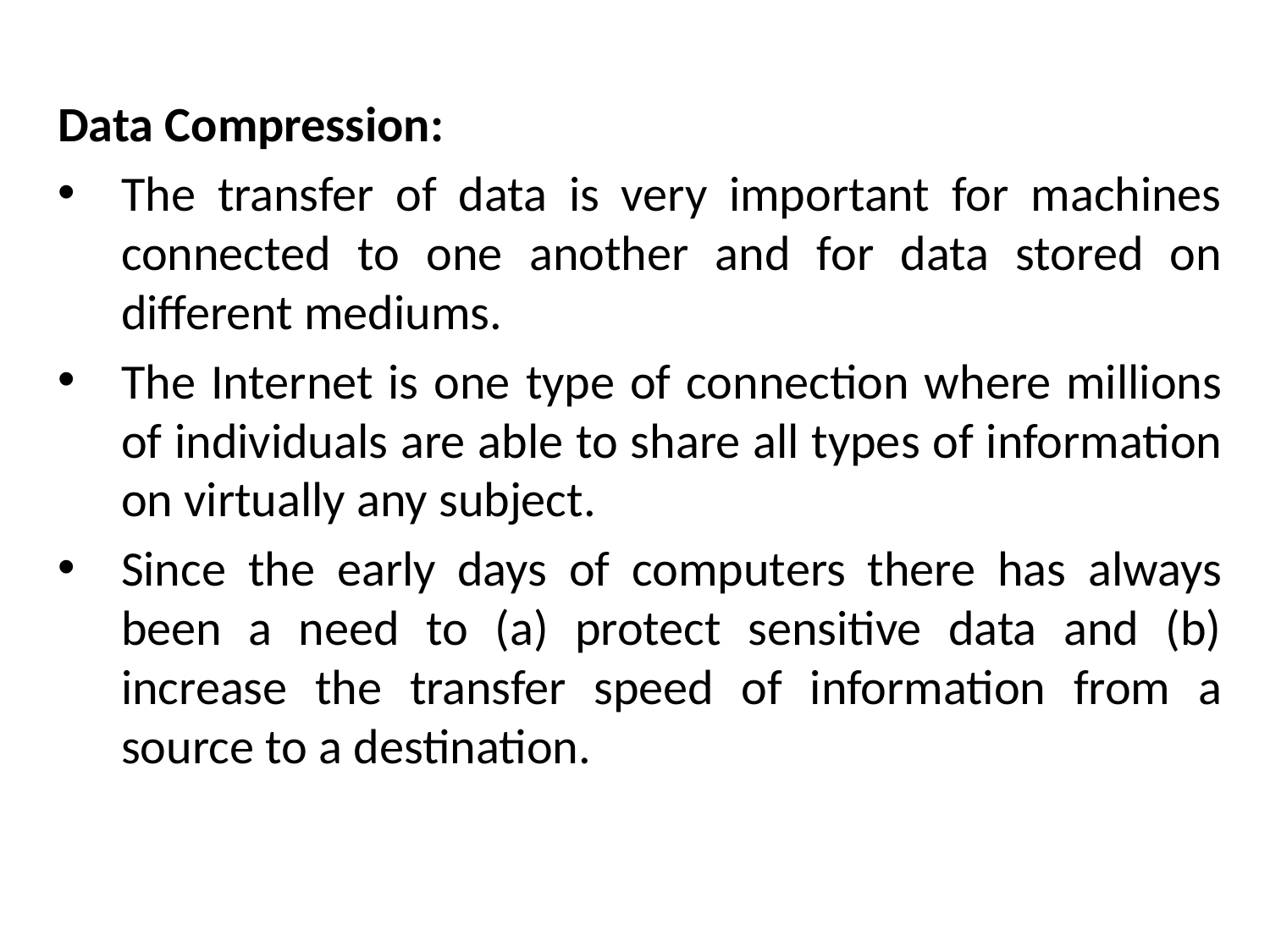

Data Compression:
The transfer of data is very important for machines connected to one another and for data stored on different mediums.
The Internet is one type of connection where millions of individuals are able to share all types of information on virtually any subject.
Since the early days of computers there has always been a need to (a) protect sensitive data and (b) increase the transfer speed of information from a source to a destination.
# The Mathematical side of games